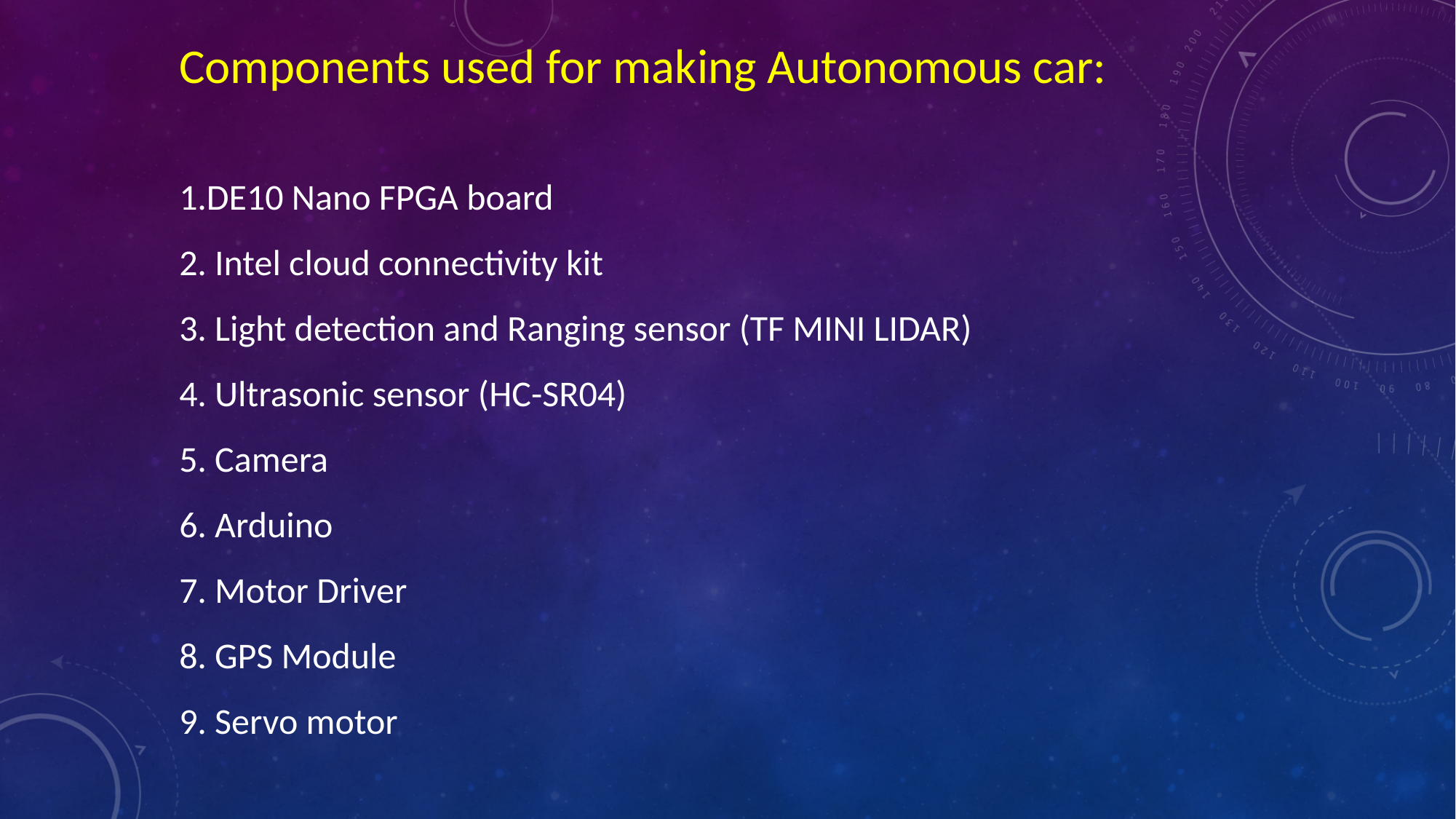

Components used for making Autonomous car:

1.DE10 Nano FPGA board
2. Intel cloud connectivity kit
3. Light detection and Ranging sensor (TF MINI LIDAR)
4. Ultrasonic sensor (HC-SR04)
5. Camera
6. Arduino
7. Motor Driver
8. GPS Module
9. Servo motor